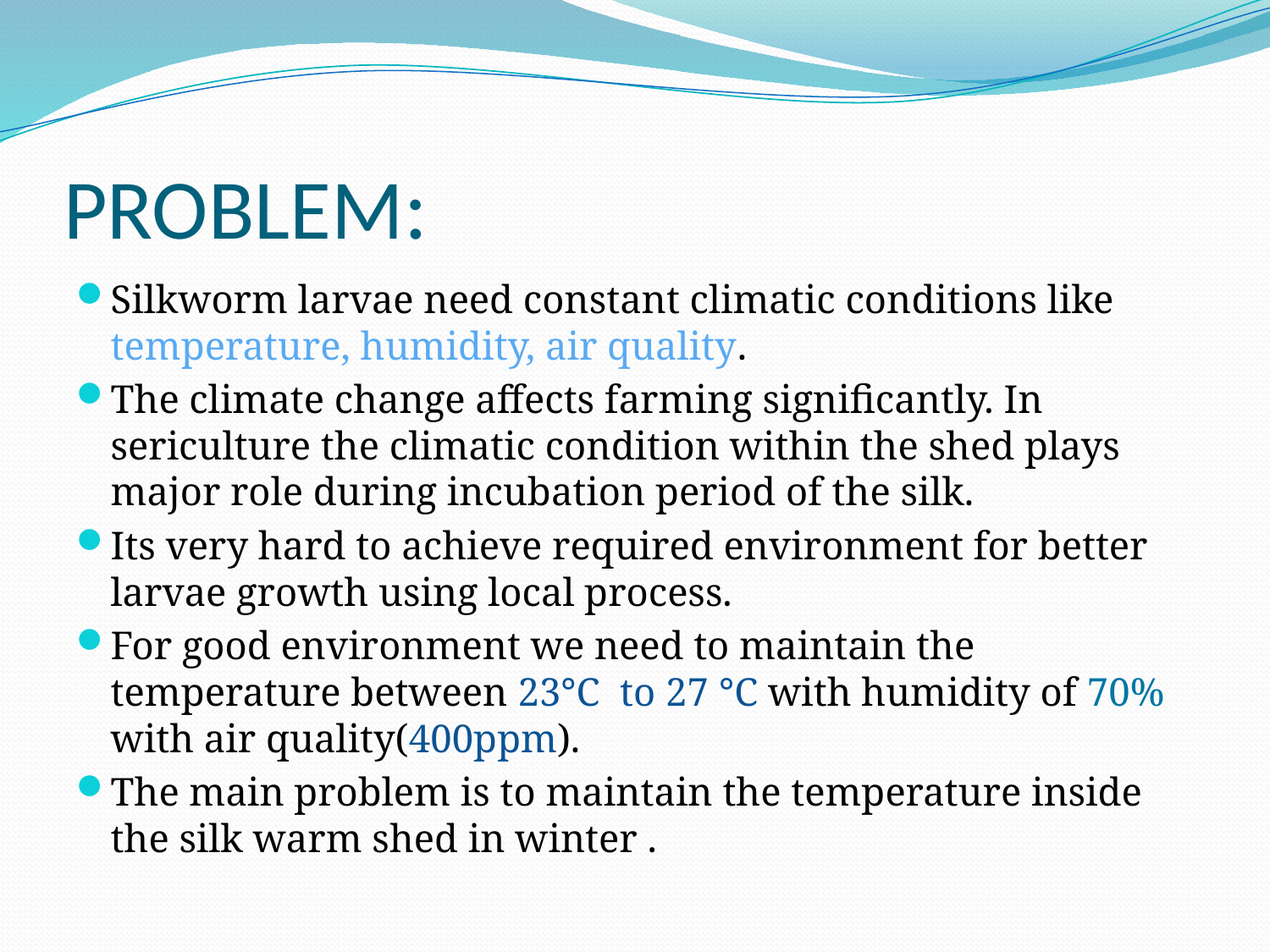

# PROBLEM:
Silkworm larvae need constant climatic conditions like temperature, humidity, air quality.
The climate change affects farming significantly. In sericulture the climatic condition within the shed plays major role during incubation period of the silk.
Its very hard to achieve required environment for better larvae growth using local process.
For good environment we need to maintain the temperature between 23°C  to 27 °C with humidity of 70%  with air quality(400ppm).
The main problem is to maintain the temperature inside the silk warm shed in winter .